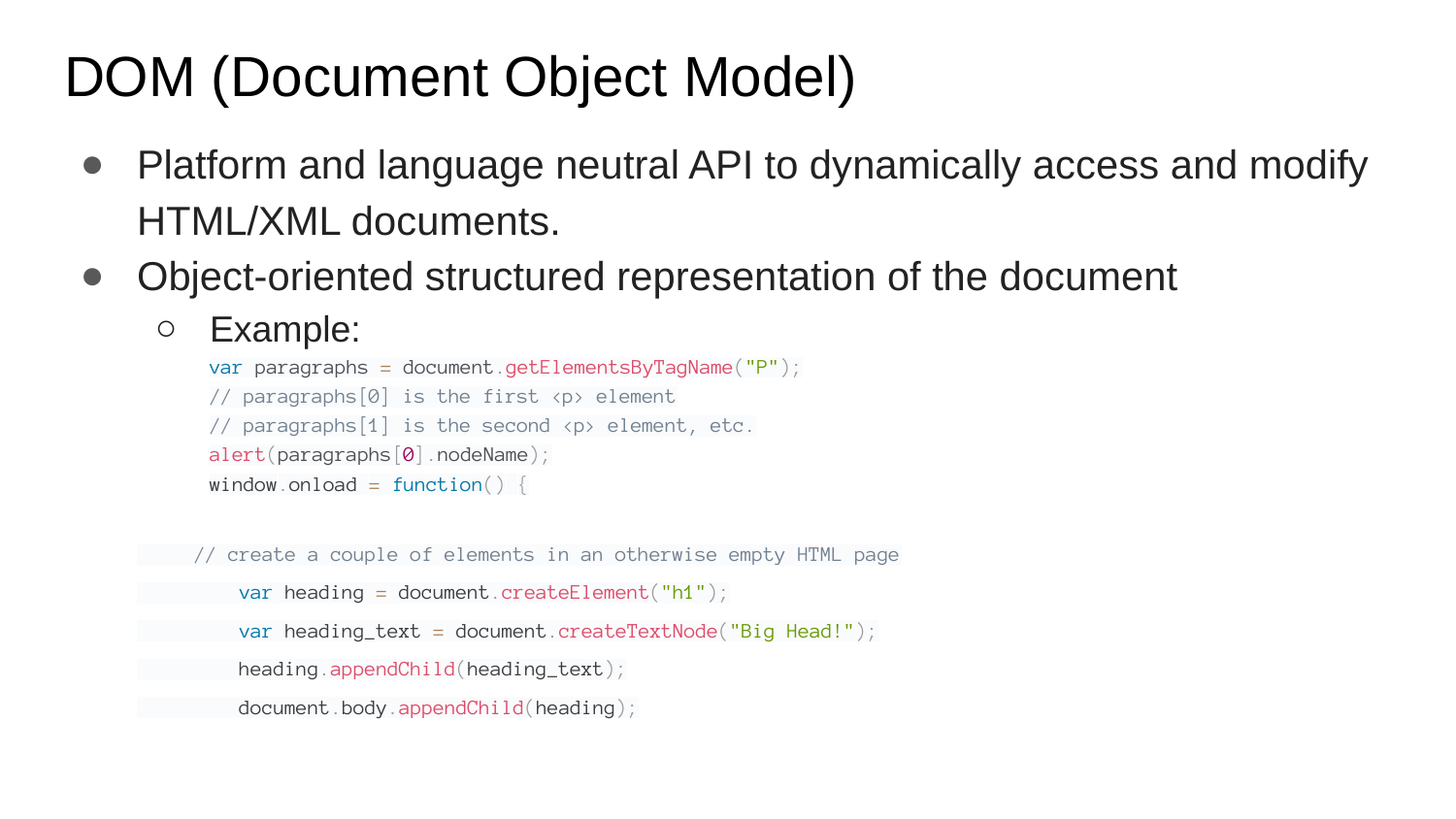

# DOM (Document Object Model)
Platform and language neutral API to dynamically access and modify HTML/XML documents.
Object-oriented structured representation of the document
Example:
var paragraphs = document.getElementsByTagName("P");
// paragraphs[0] is the first <p> element
// paragraphs[1] is the second <p> element, etc.
alert(paragraphs[0].nodeName);
window.onload = function() {
     // create a couple of elements in an otherwise empty HTML page
         var heading = document.createElement("h1");
         var heading_text = document.createTextNode("Big Head!");
         heading.appendChild(heading_text);
         document.body.appendChild(heading);